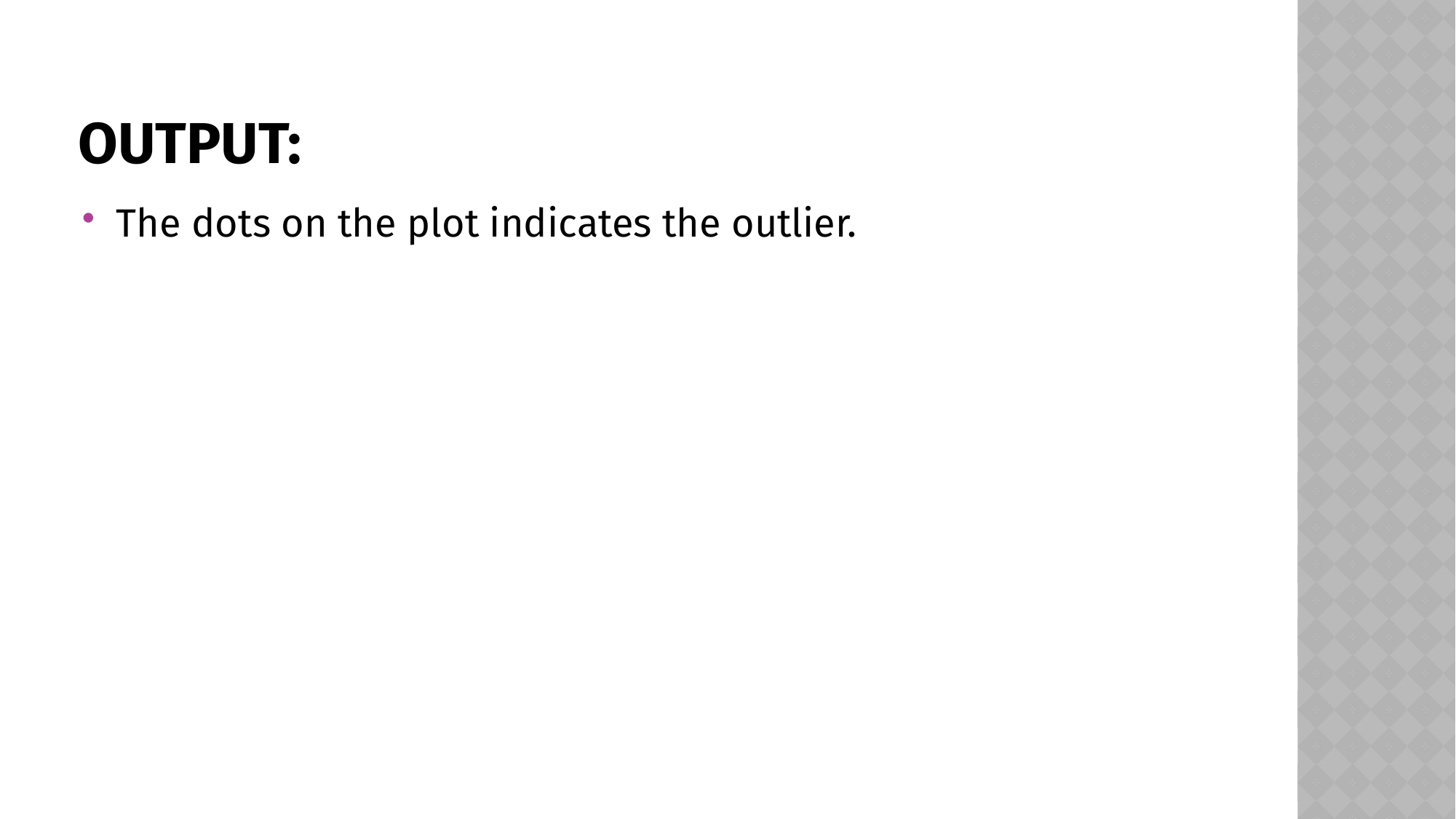

# OUTPUT:
The dots on the plot indicates the outlier.